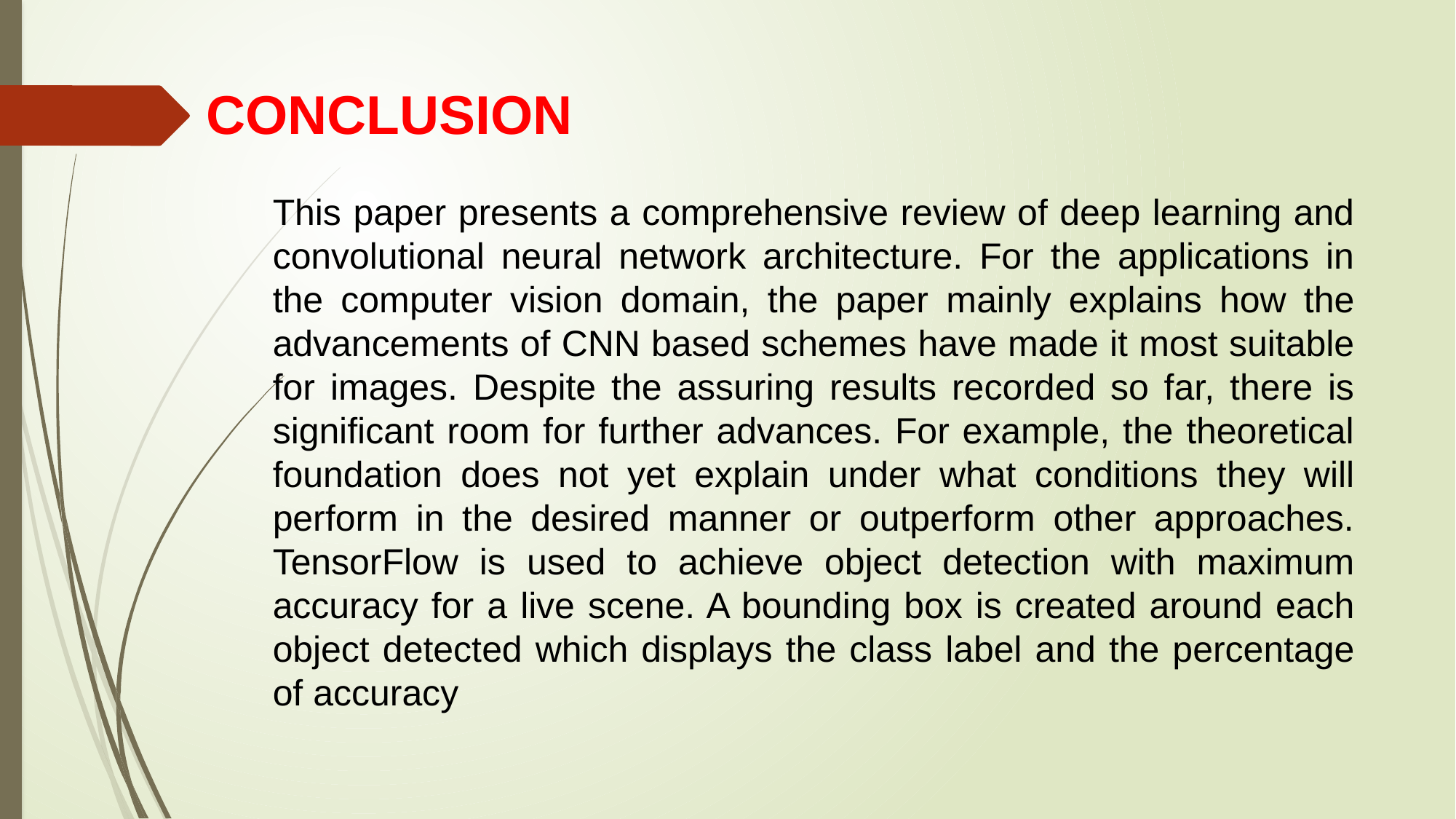

CONCLUSION
This paper presents a comprehensive review of deep learning and convolutional neural network architecture. For the applications in the computer vision domain, the paper mainly explains how the advancements of CNN based schemes have made it most suitable for images. Despite the assuring results recorded so far, there is significant room for further advances. For example, the theoretical foundation does not yet explain under what conditions they will perform in the desired manner or outperform other approaches. TensorFlow is used to achieve object detection with maximum accuracy for a live scene. A bounding box is created around each object detected which displays the class label and the percentage of accuracy